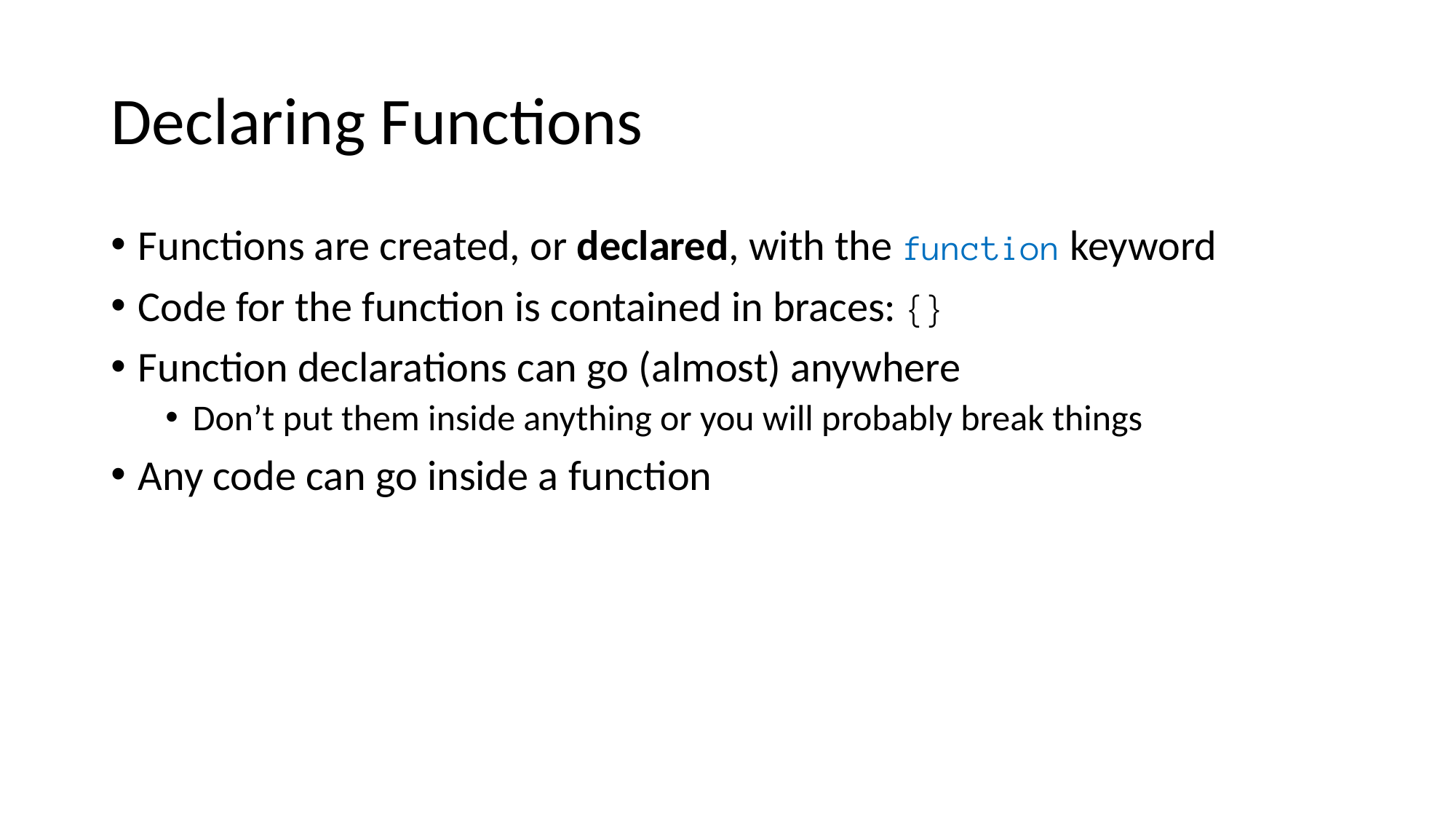

# Declaring Functions
Functions are created, or declared, with the function keyword
Code for the function is contained in braces: {}
Function declarations can go (almost) anywhere
Don’t put them inside anything or you will probably break things
Any code can go inside a function